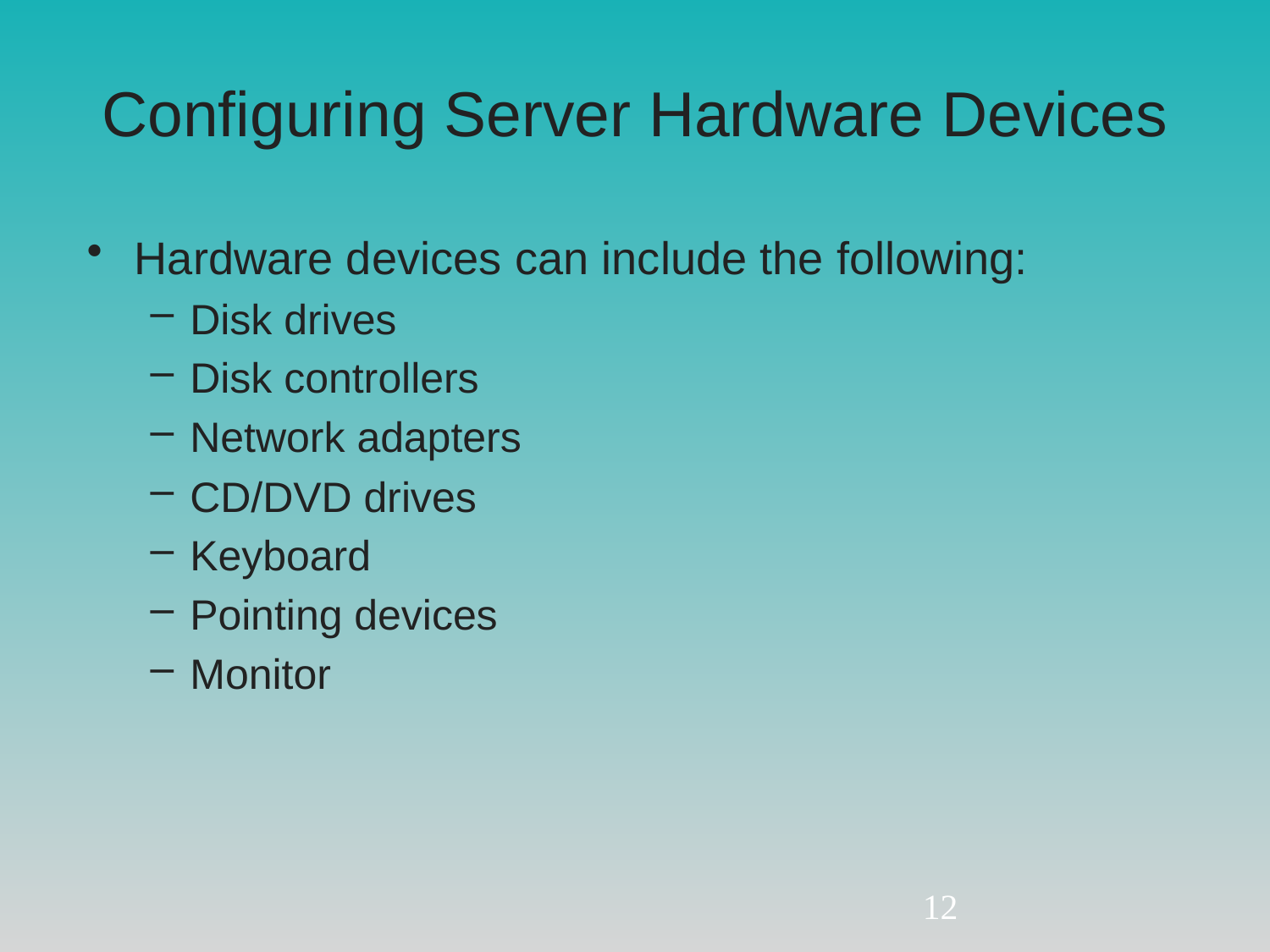

# Configuring Server Hardware Devices
Hardware devices can include the following:
Disk drives
Disk controllers
Network adapters
CD/DVD drives
Keyboard
Pointing devices
Monitor
12